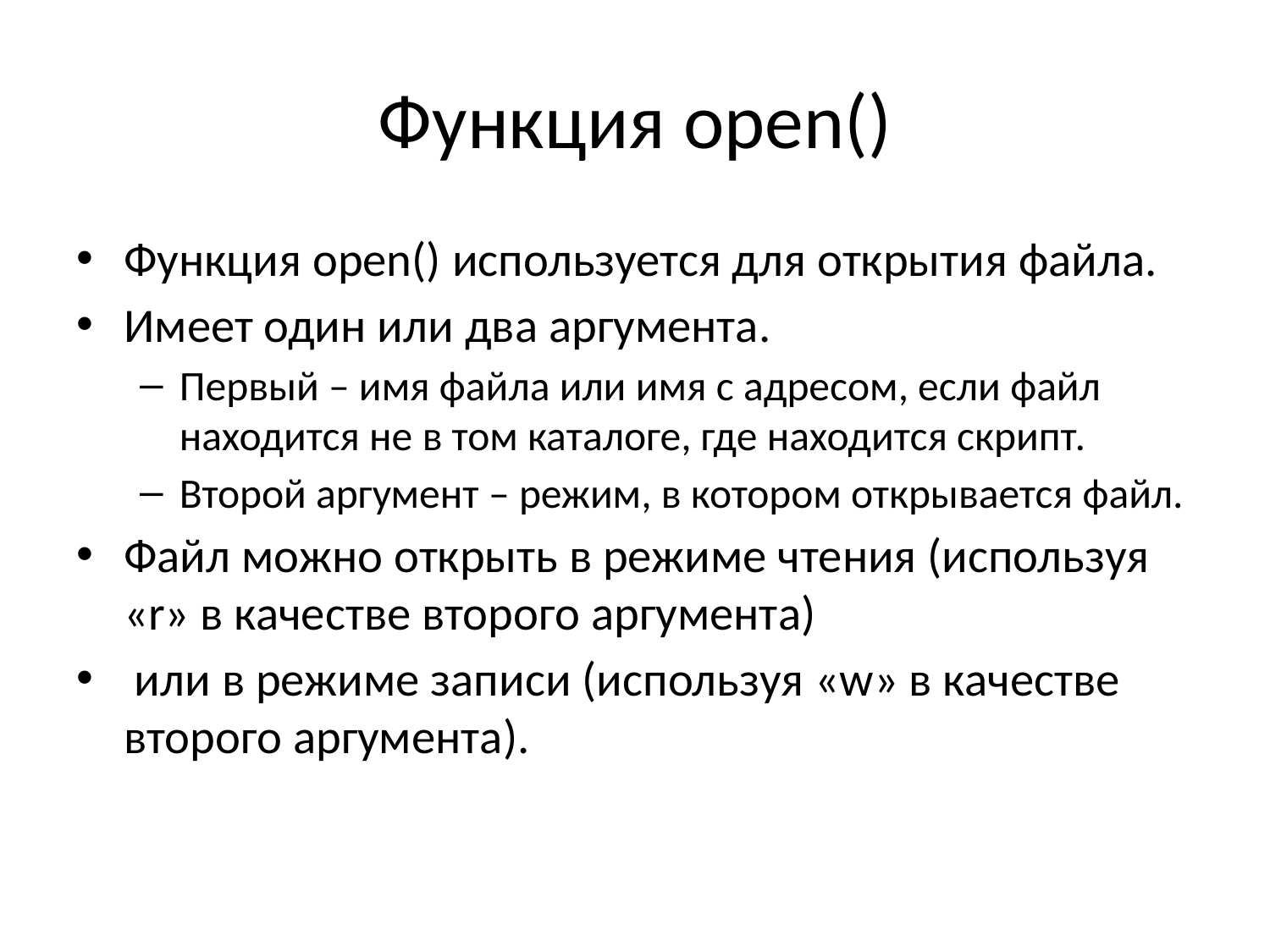

# Функция open()
Функция open() используется для открытия файла.
Имеет один или два аргумента.
Первый – имя файла или имя с адресом, если файл находится не в том каталоге, где находится скрипт.
Второй аргумент – режим, в котором открывается файл.
Файл можно открыть в режиме чтения (используя «r» в качестве второго аргумента)
 или в режиме записи (используя «w» в качестве второго аргумента).